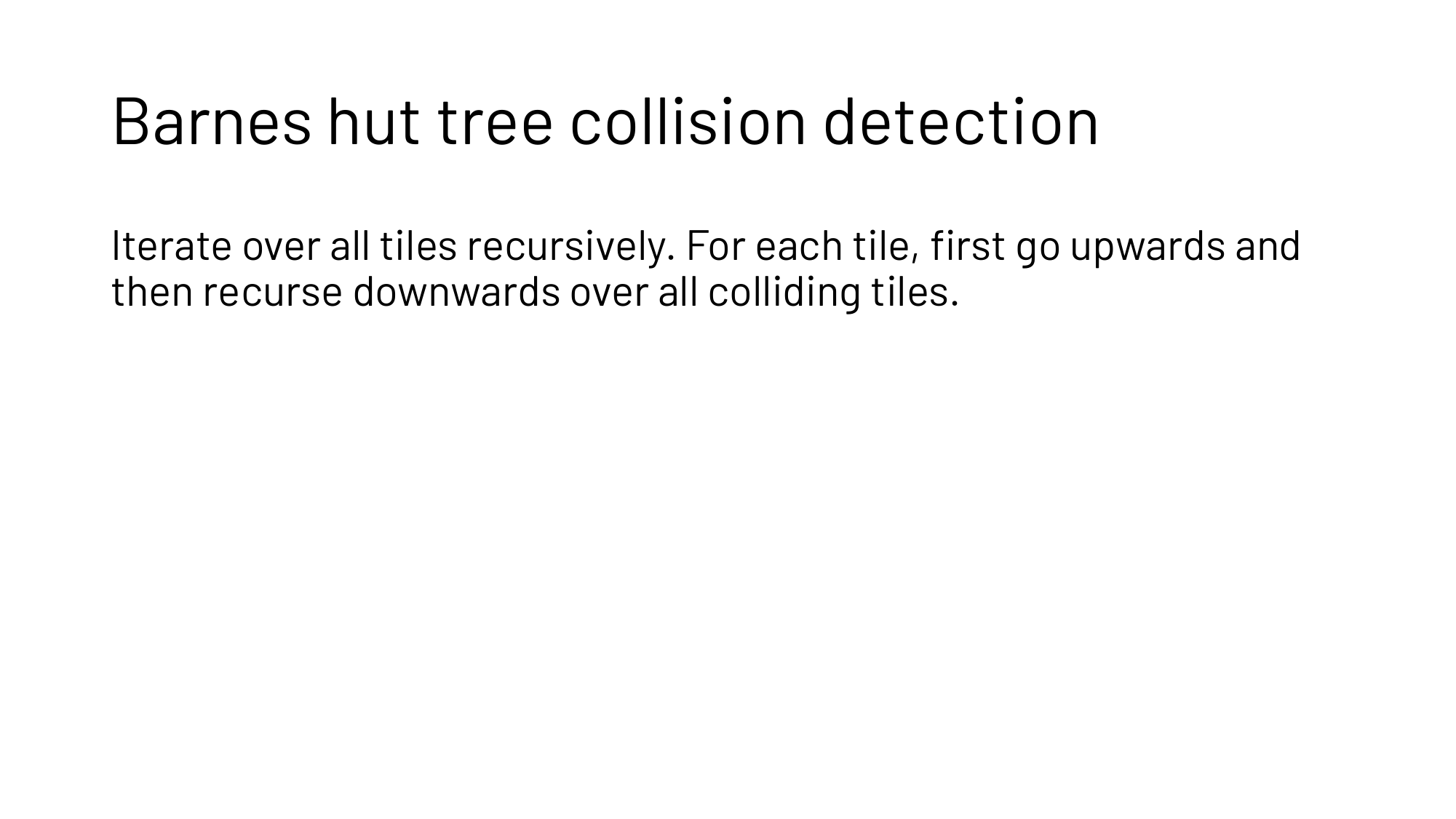

# Barnes hut tree collision detection
Iterate over all tiles recursively. For each tile, first go upwards and then recurse downwards over all colliding tiles.